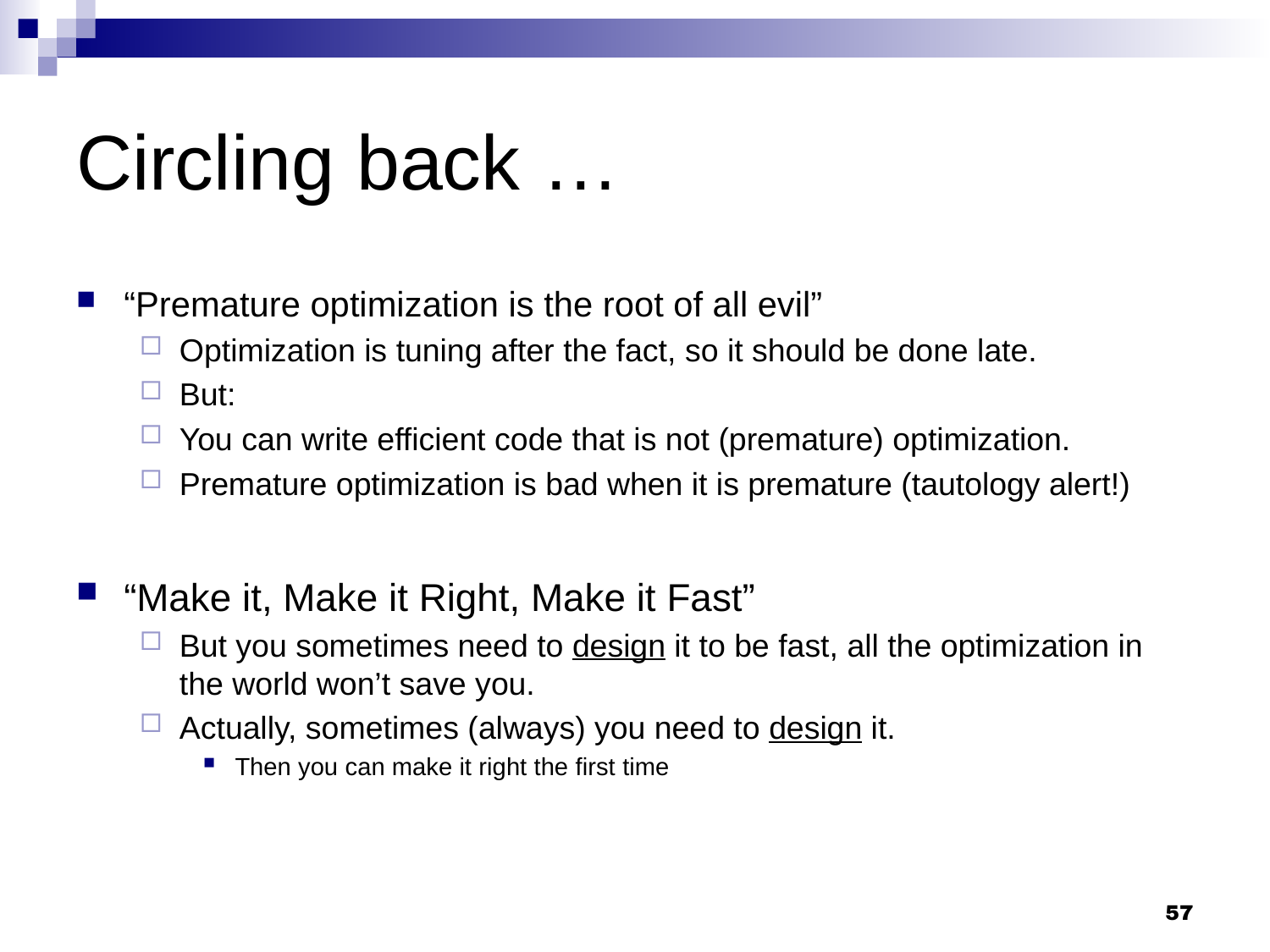

# Circling back …
“Premature optimization is the root of all evil”
Optimization is tuning after the fact, so it should be done late.
But:
You can write efficient code that is not (premature) optimization.
Premature optimization is bad when it is premature (tautology alert!)

“Make it, Make it Right, Make it Fast”
But you sometimes need to design it to be fast, all the optimization in the world won’t save you.
Actually, sometimes (always) you need to design it.
Then you can make it right the first time
57